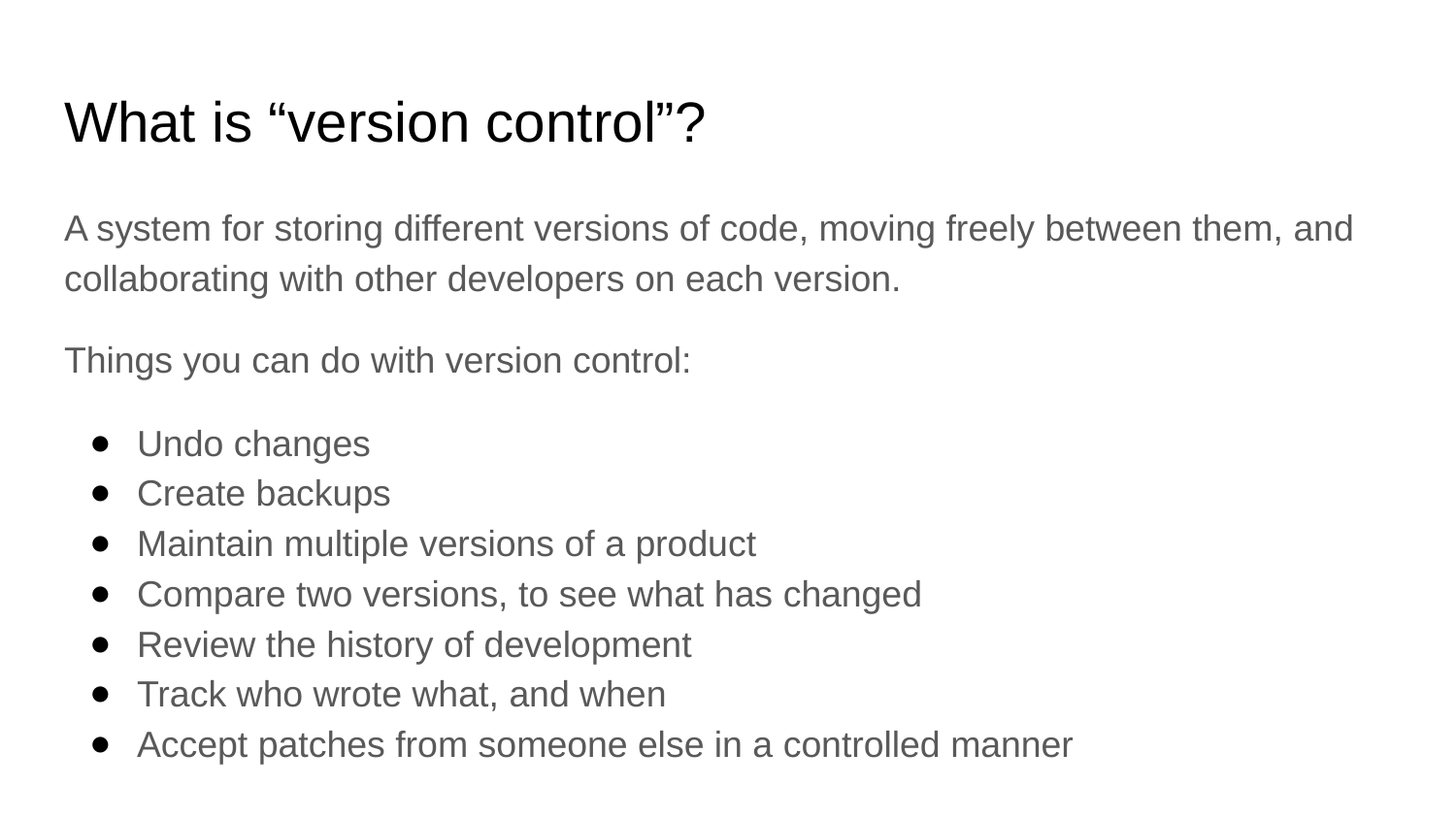

# What is “version control”?
A system for storing different versions of code, moving freely between them, and collaborating with other developers on each version.
Things you can do with version control:
Undo changes
Create backups
Maintain multiple versions of a product
Compare two versions, to see what has changed
Review the history of development
Track who wrote what, and when
Accept patches from someone else in a controlled manner